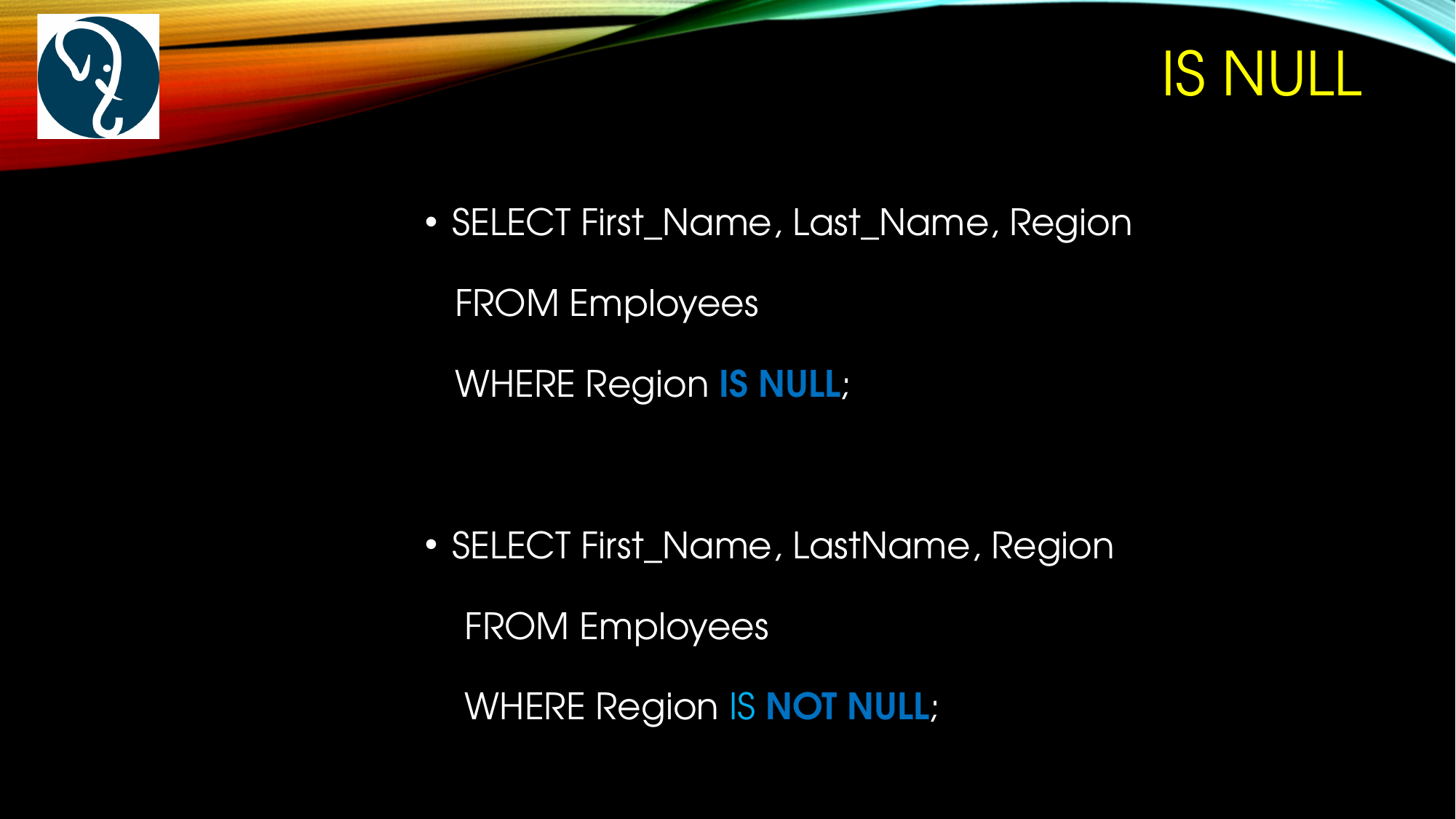

Is NUll
SELECT First_Name, Last_Name, Region
   FROM Employees
   WHERE Region IS NULL;

SELECT First_Name, LastName, Region
    FROM Employees
    WHERE Region IS NOT NULL;